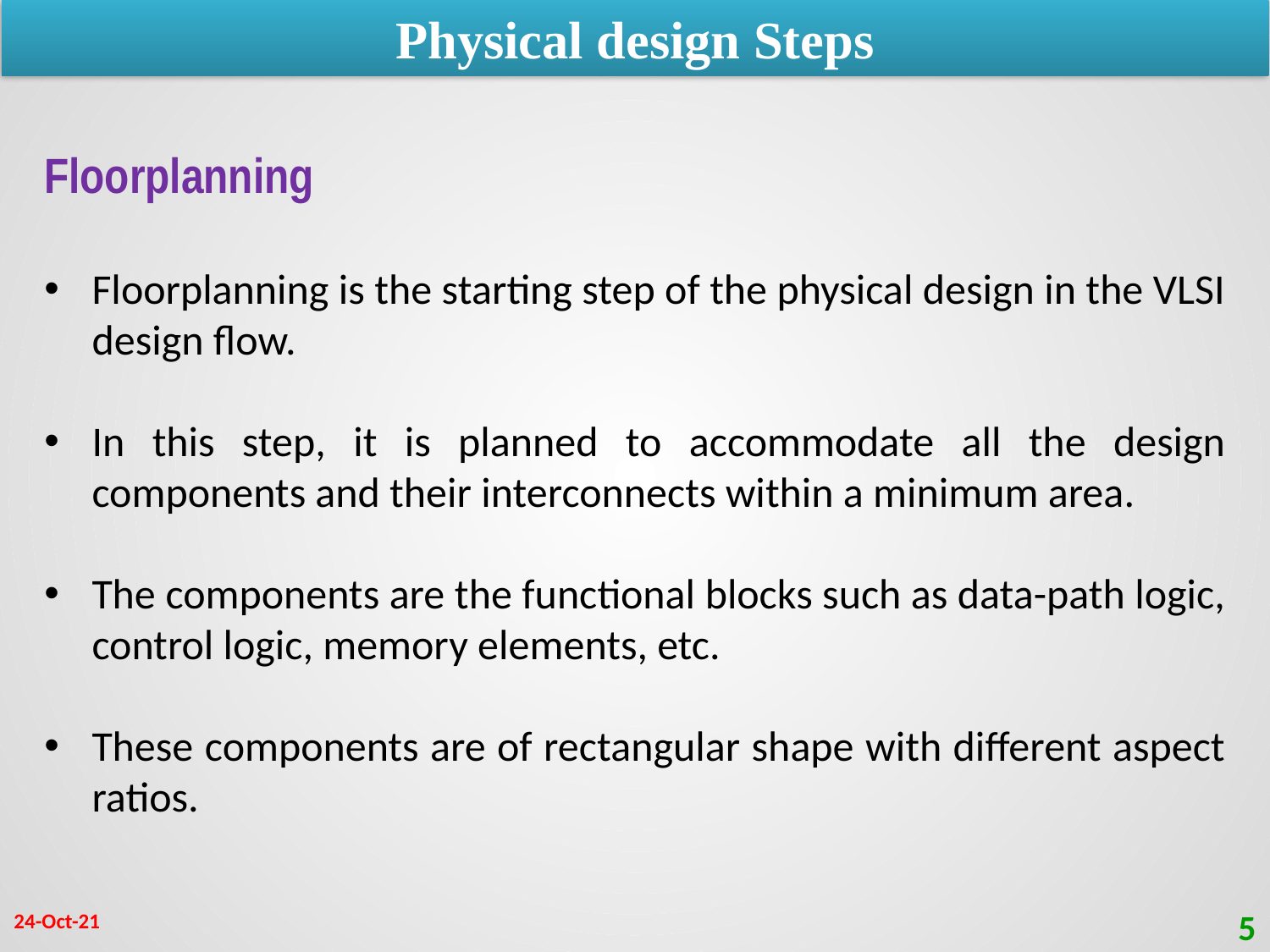

Physical design Steps
Floorplanning

Floorplanning is the starting step of the physical design in the VLSI design flow.

In this step, it is planned to accommodate all the design components and their interconnects within a minimum area.

The components are the functional blocks such as data-path logic, control logic, memory elements, etc.

These components are of rectangular shape with different aspect ratios.
24-Oct-21
5